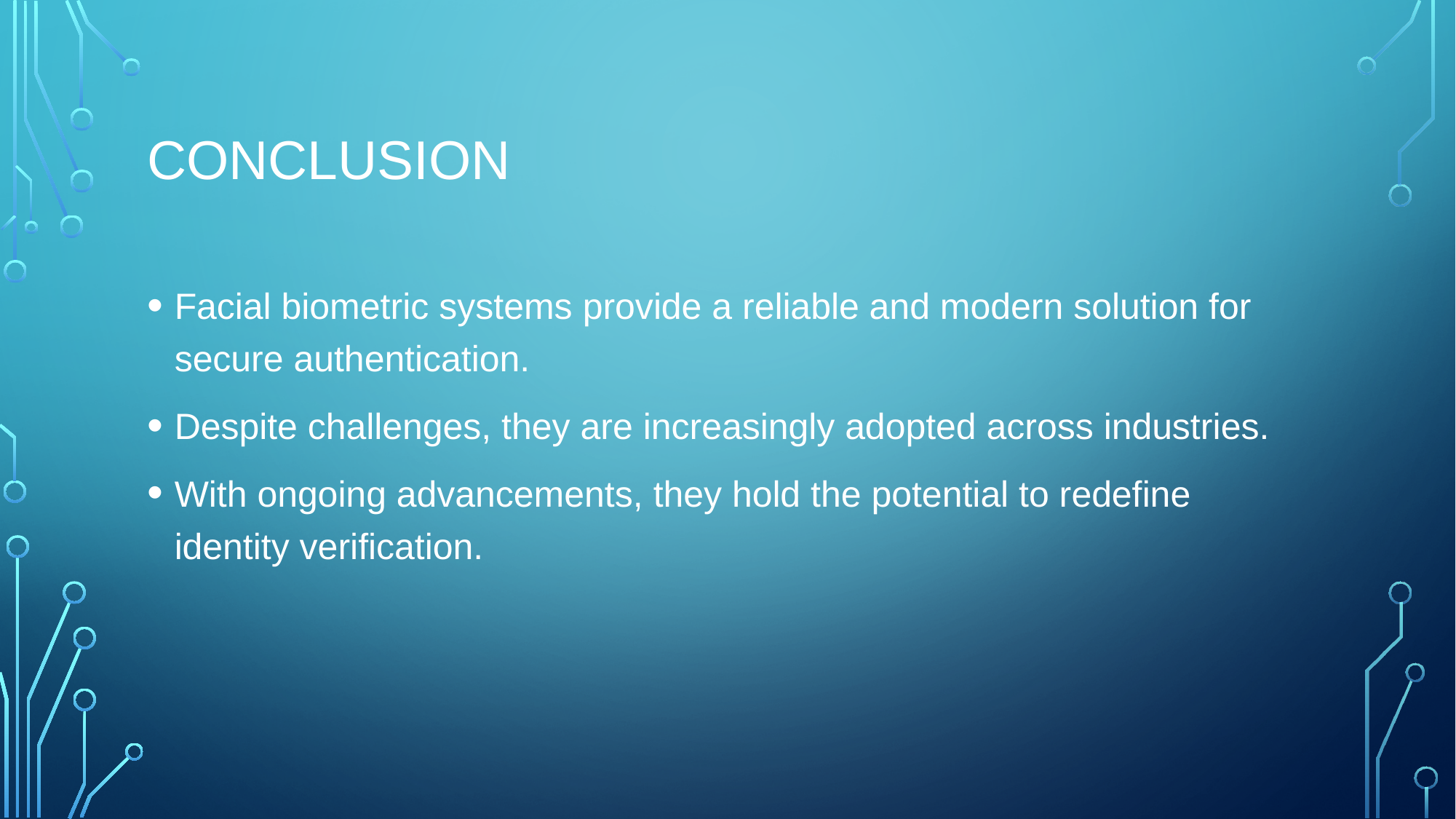

# Conclusion
Facial biometric systems provide a reliable and modern solution for secure authentication.
Despite challenges, they are increasingly adopted across industries.
With ongoing advancements, they hold the potential to redefine identity verification.